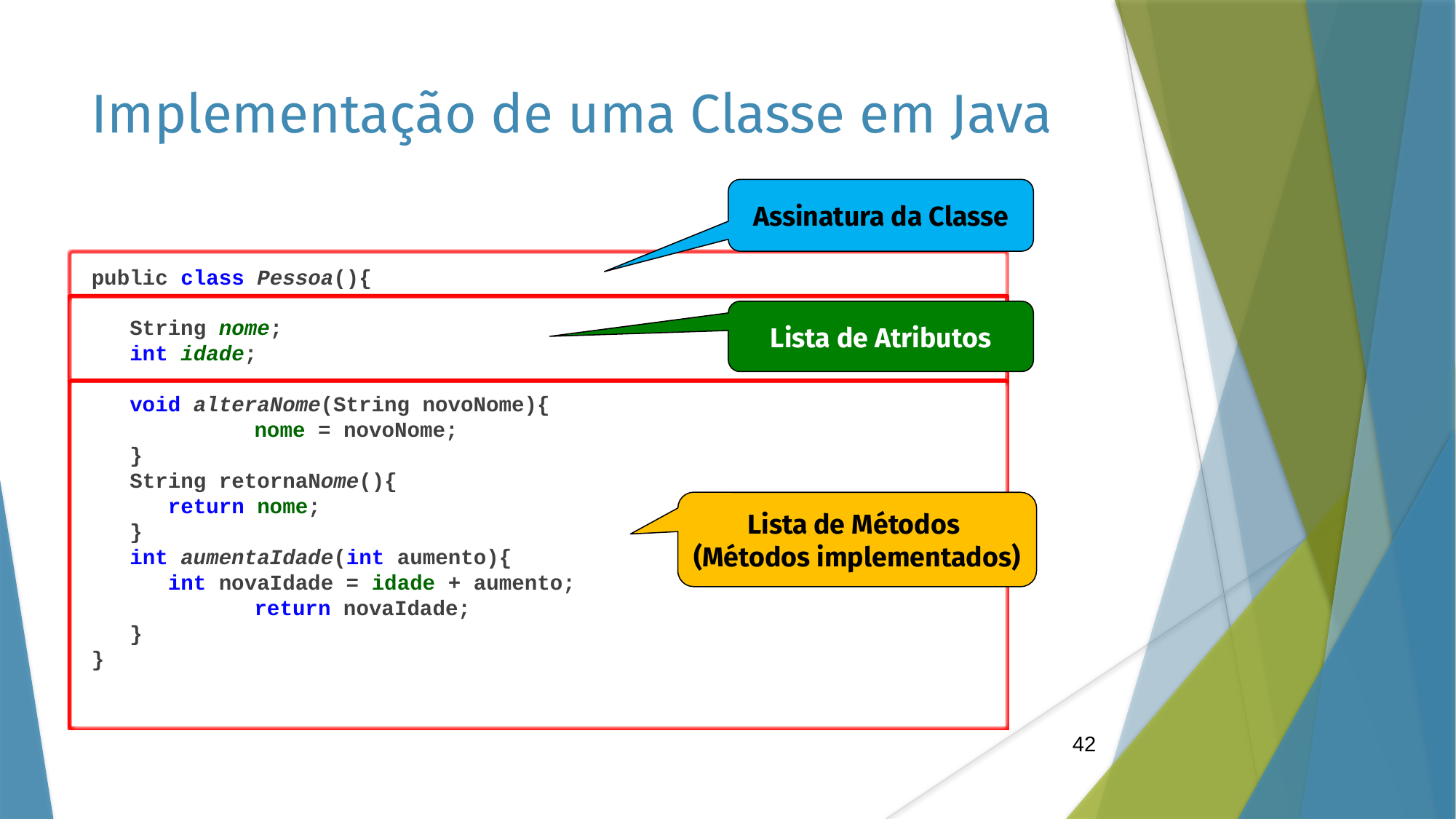

Implementação de uma Classe em Java
Assinatura da Classe

public class Pessoa(){

   String nome;
   int idade;

   void alteraNome(String novoNome){
		 nome = novoNome;
   }
   String retornaNome(){
      return nome;
   }
   int aumentaIdade(int aumento){
      int novaIdade = idade + aumento;
		 return novaIdade;
   }
}

Lista de Atributos

Lista de Métodos
(Métodos implementados)
42